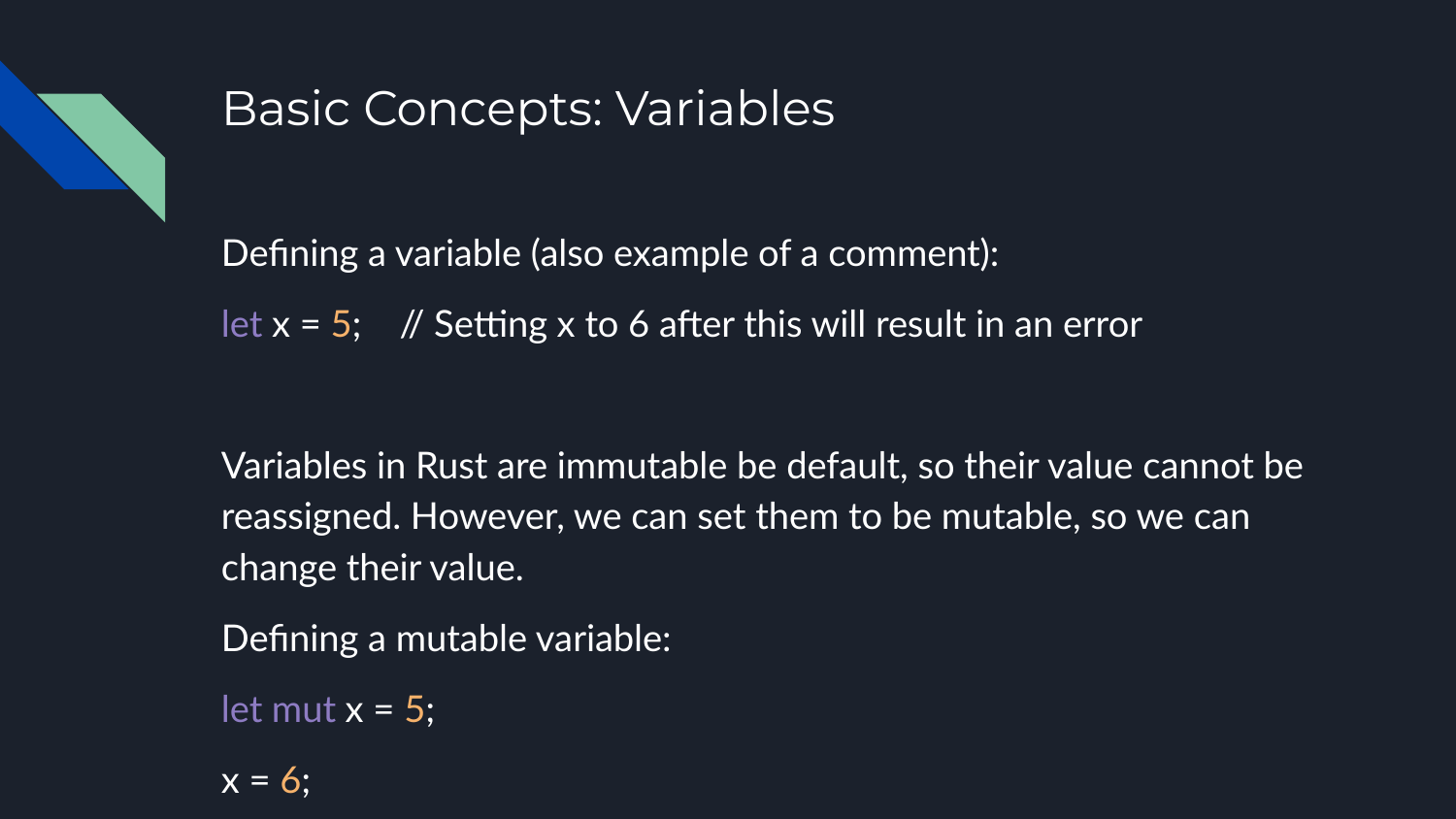

# Basic Concepts: Variables
Defining a variable (also example of a comment):
let x = 5;    // Setting x to 6 after this will result in an error

Variables in Rust are immutable be default, so their value cannot be reassigned. However, we can set them to be mutable, so we can change their value.
Defining a mutable variable:
let mut x = 5;
x = 6;